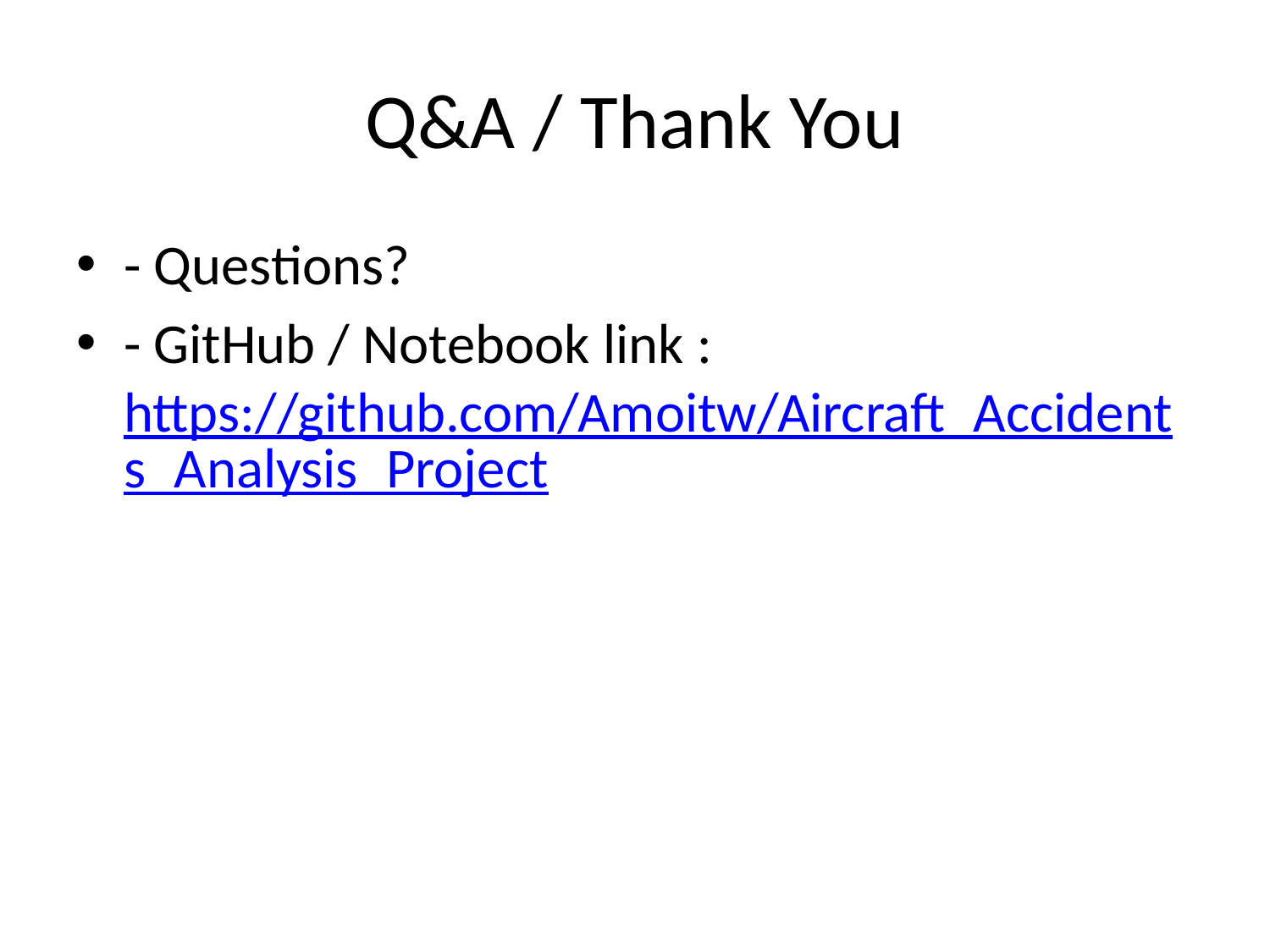

# Q&A / Thank You
- Questions?
- GitHub / Notebook link : https://github.com/Amoitw/Aircraft_Accidents_Analysis_Project